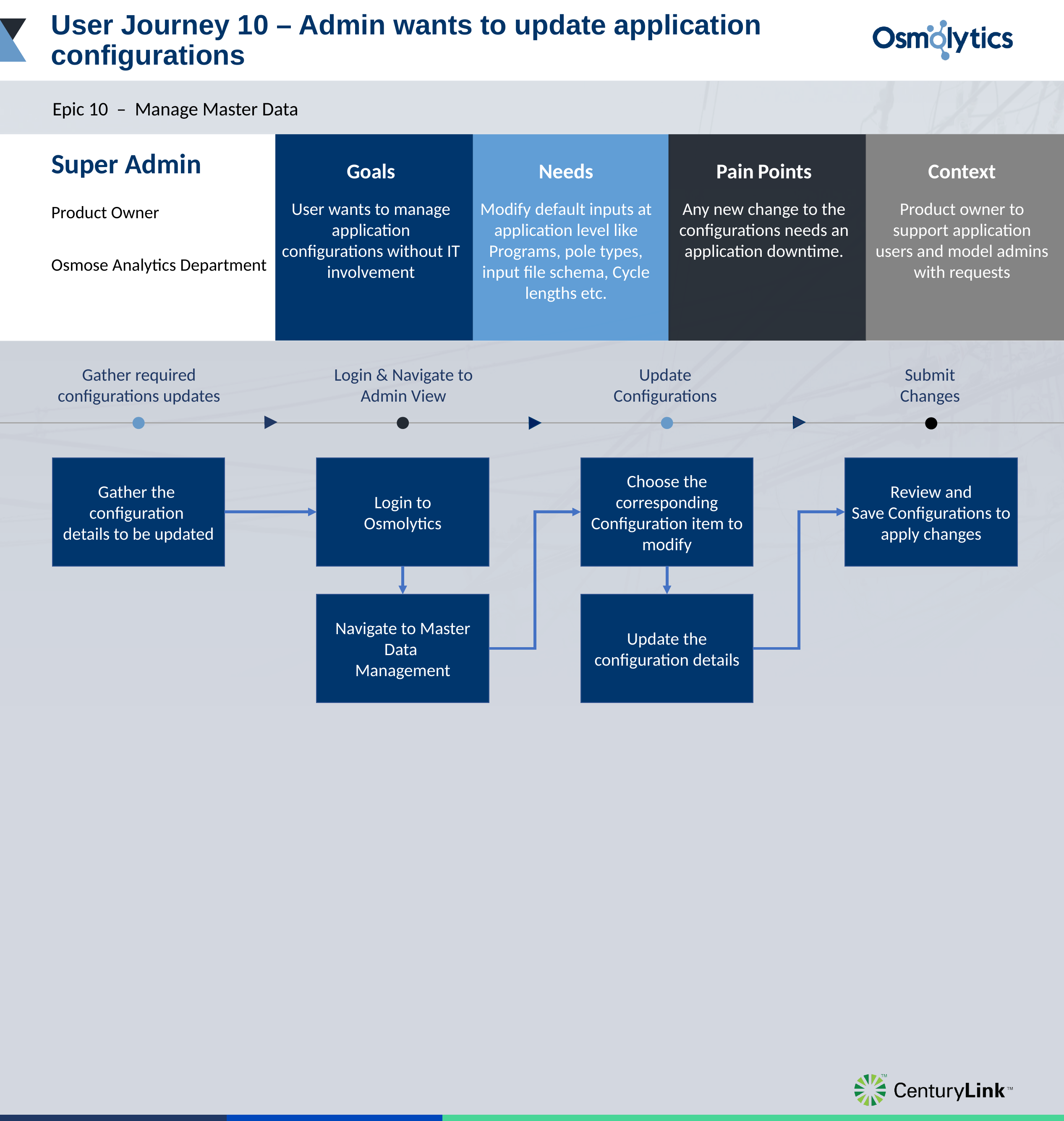

User Journey 10 – Admin wants to update application configurations
Epic 10  –  Manage Master Data
Super Admin
Goals
Needs
Pain Points
Context
Product Owner

Osmose Analytics Department
User wants to manage application configurations without IT involvement
Modify default inputs at application level like Programs, pole types, input file schema, Cycle lengths etc.
Any new change to the configurations needs an application downtime.
Product owner to support application users and model admins with requests
Gather required configurations updates
Login & Navigate to Admin View
Update
Configurations
Submit Changes

Gather the 
configuration 
details to be updated
Login to
Osmolytics
Choose the corresponding Configuration item to modify
Review and
Save Configurations to apply changes
Navigate to Master Data
Management
Update the configuration details